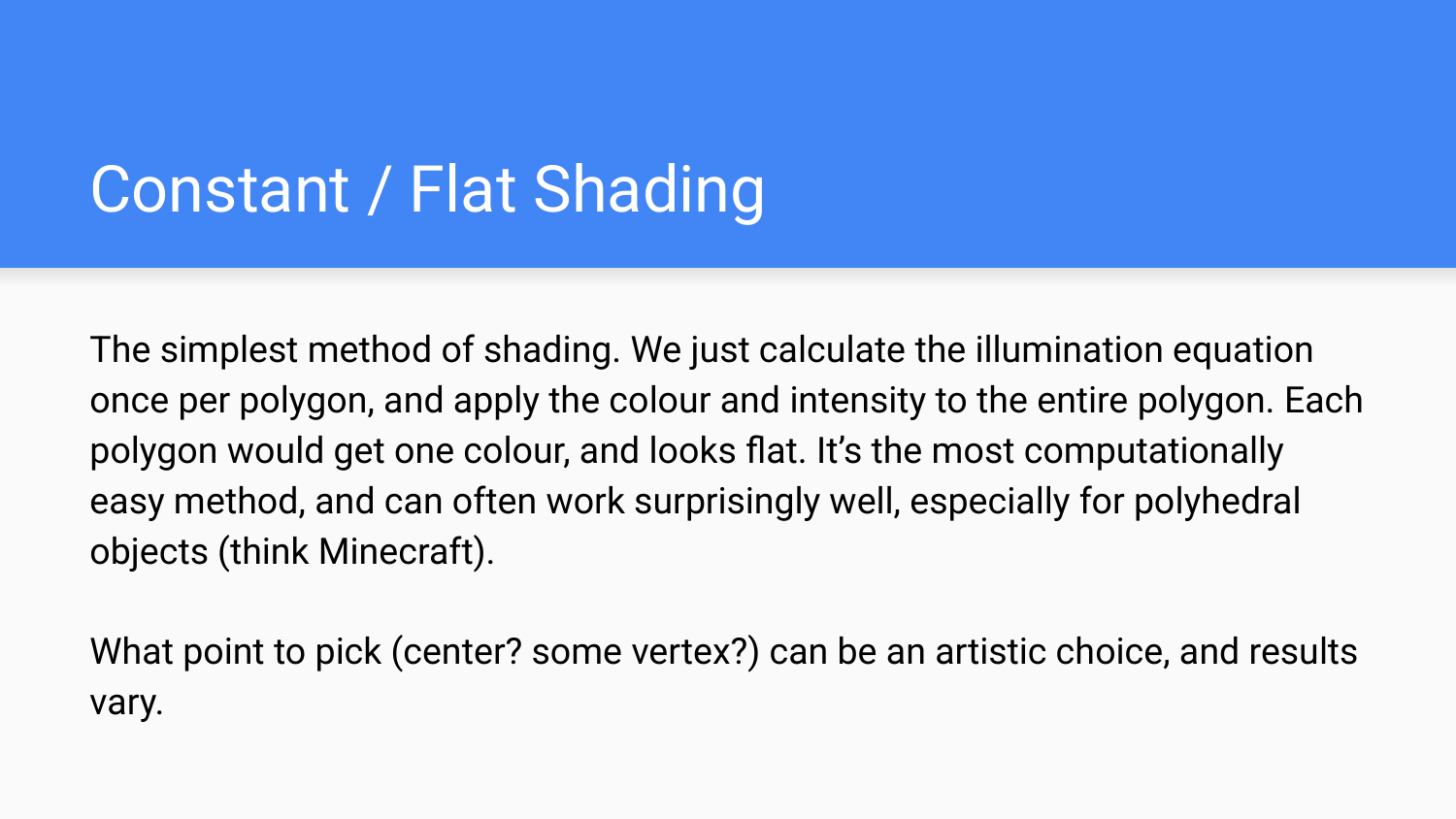

# Constant / Flat Shading
The simplest method of shading. We just calculate the illumination equation once per polygon, and apply the colour and intensity to the entire polygon. Each polygon would get one colour, and looks flat. It’s the most computationally easy method, and can often work surprisingly well, especially for polyhedral objects (think Minecraft).
What point to pick (center? some vertex?) can be an artistic choice, and results vary.